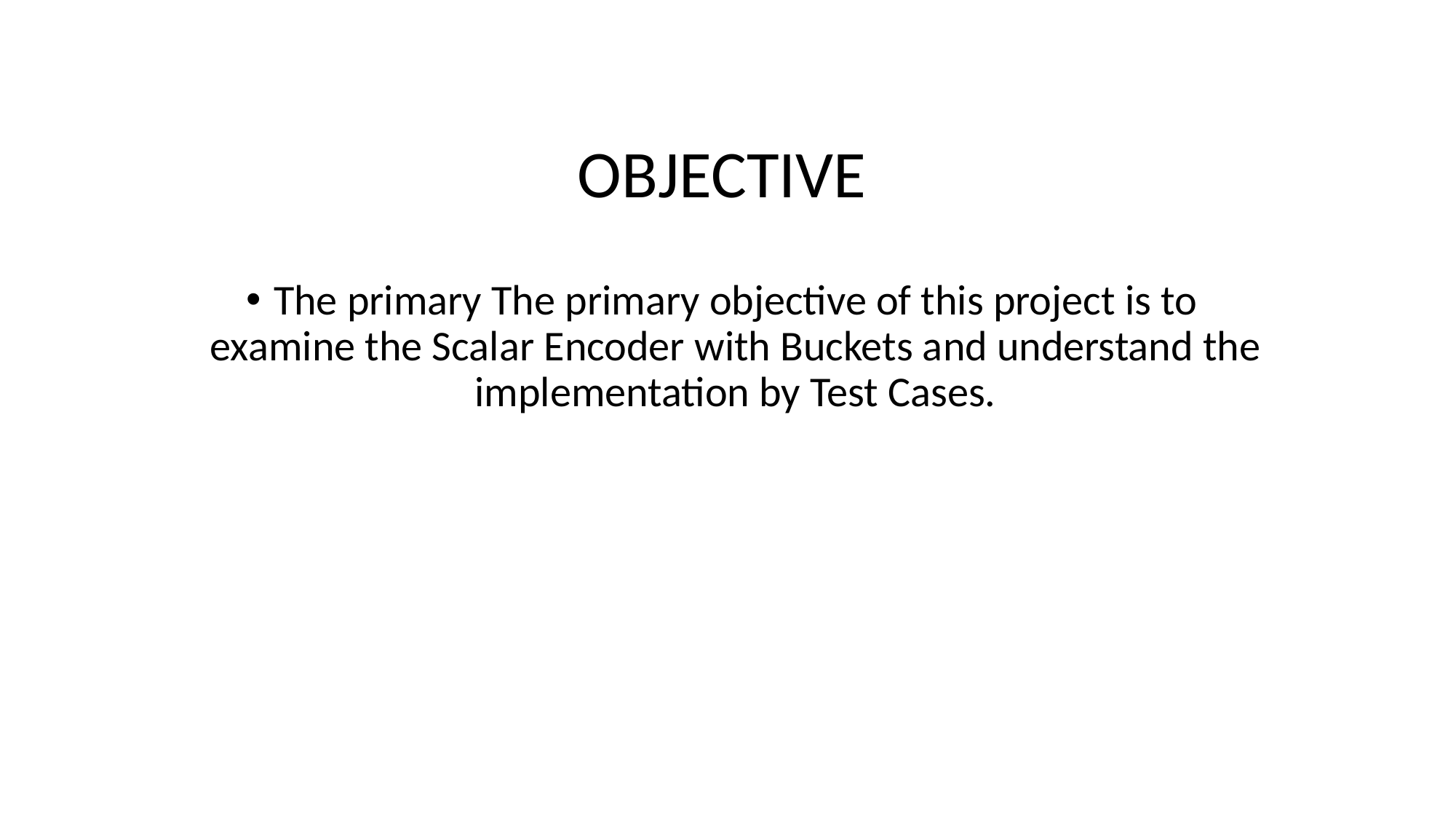

#
 OBJECTIVE
The primary The primary objective of this project is to examine the Scalar Encoder with Buckets and understand the implementation by Test Cases.